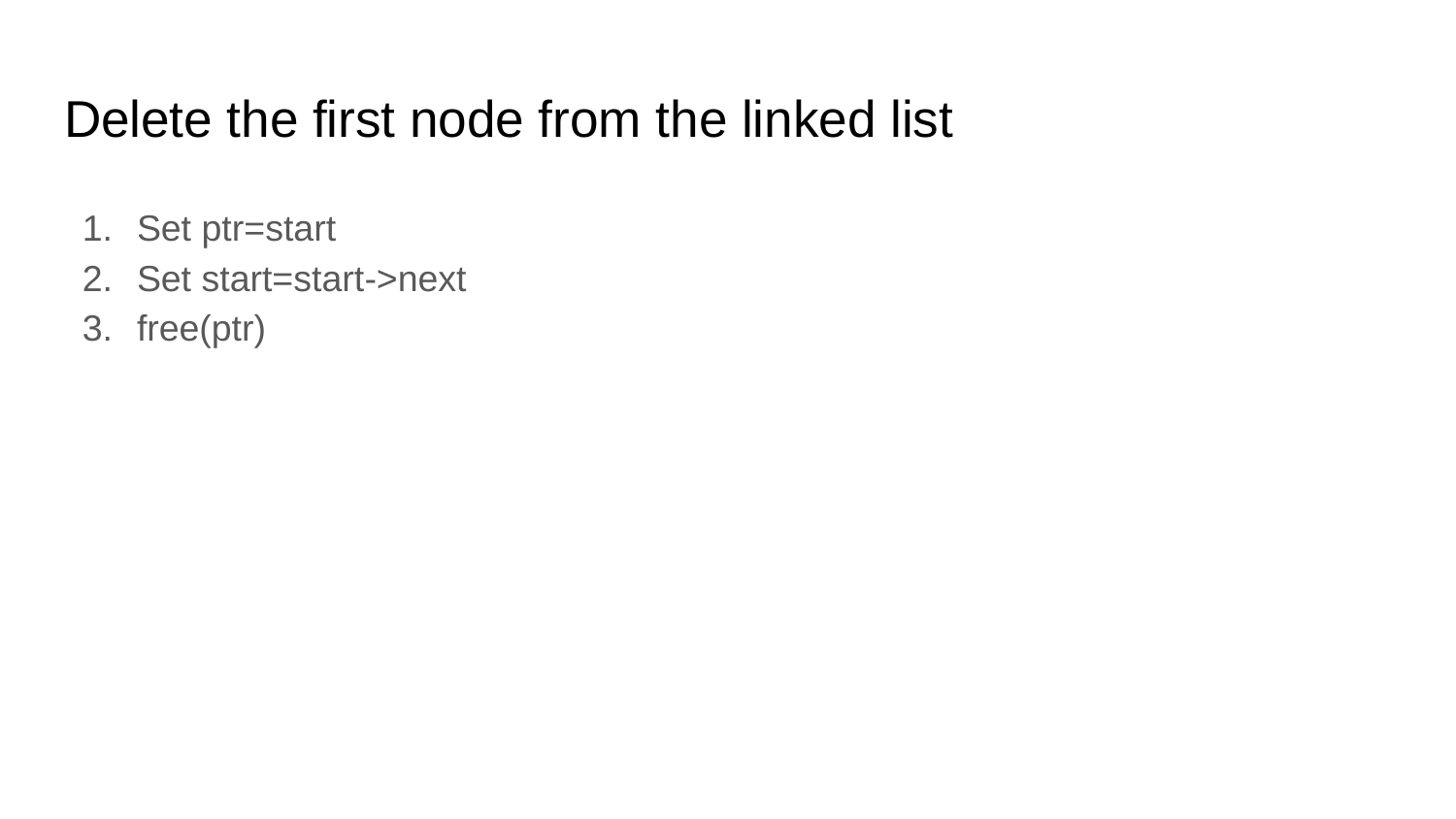

# Delete the first node from the linked list
Set ptr=start
Set start=start->next
free(ptr)